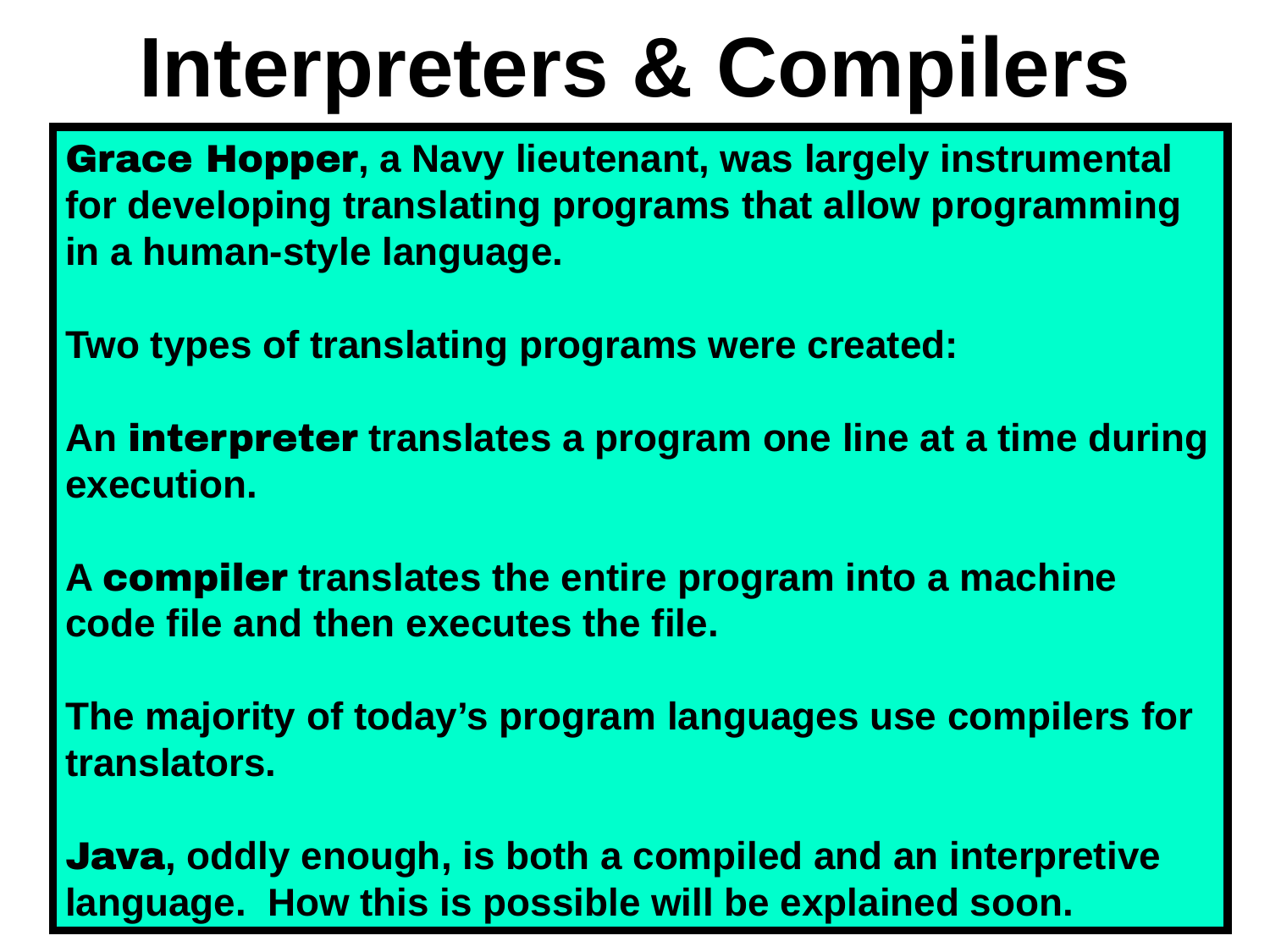

# Interpreters & Compilers
Grace Hopper, a Navy lieutenant, was largely instrumental for developing translating programs that allow programming in a human-style language.

Two types of translating programs were created:

An interpreter translates a program one line at a time during execution.

A compiler translates the entire program into a machine code file and then executes the file.

The majority of today’s program languages use compilers for translators.

Java, oddly enough, is both a compiled and an interpretive language.  How this is possible will be explained soon.